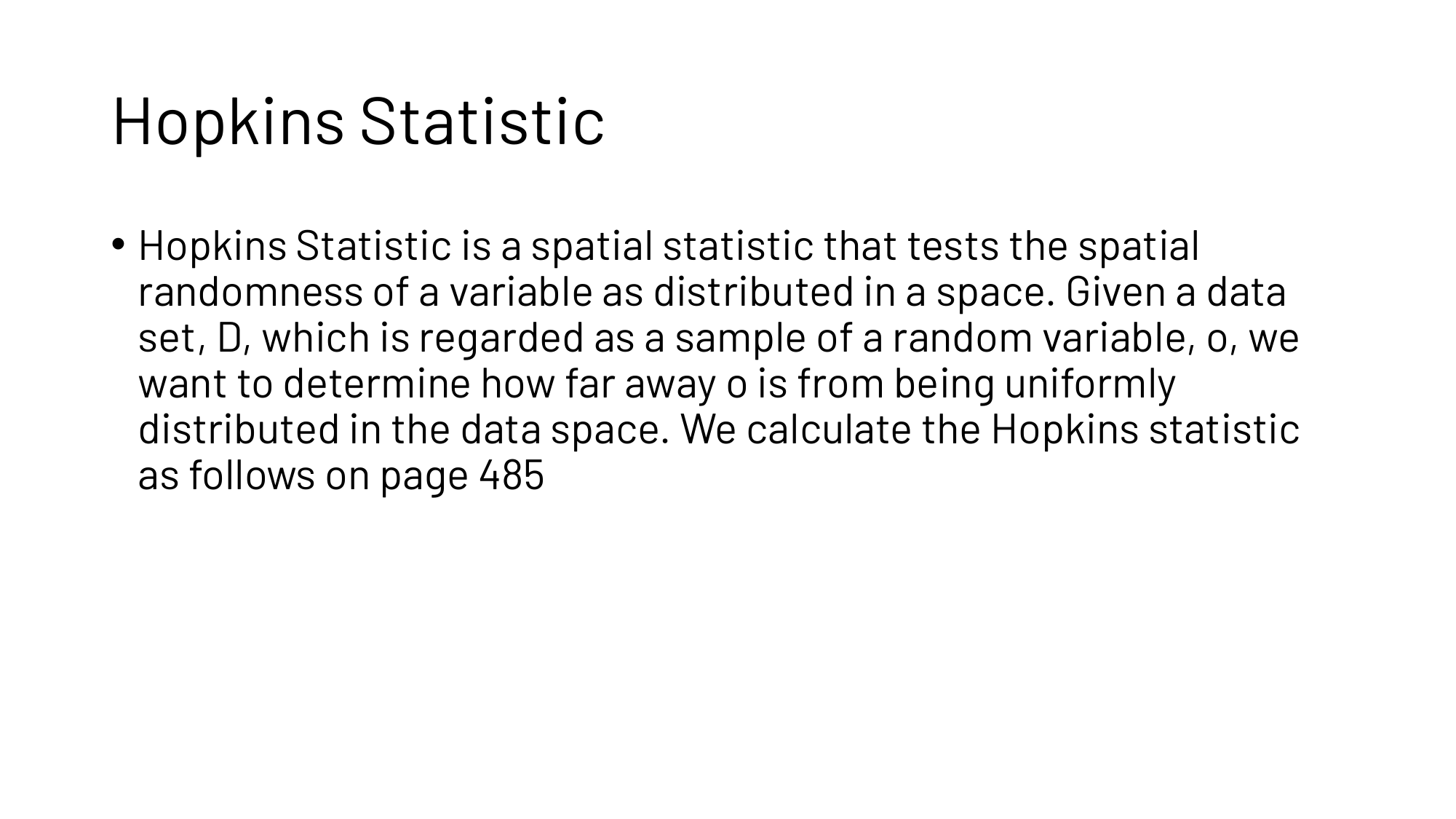

# Hopkins Statistic
Hopkins Statistic is a spatial statistic that tests the spatial randomness of a variable as distributed in a space. Given a data set, D, which is regarded as a sample of a random variable, o, we want to determine how far away o is from being uniformly distributed in the data space. We calculate the Hopkins statistic as follows on page 485